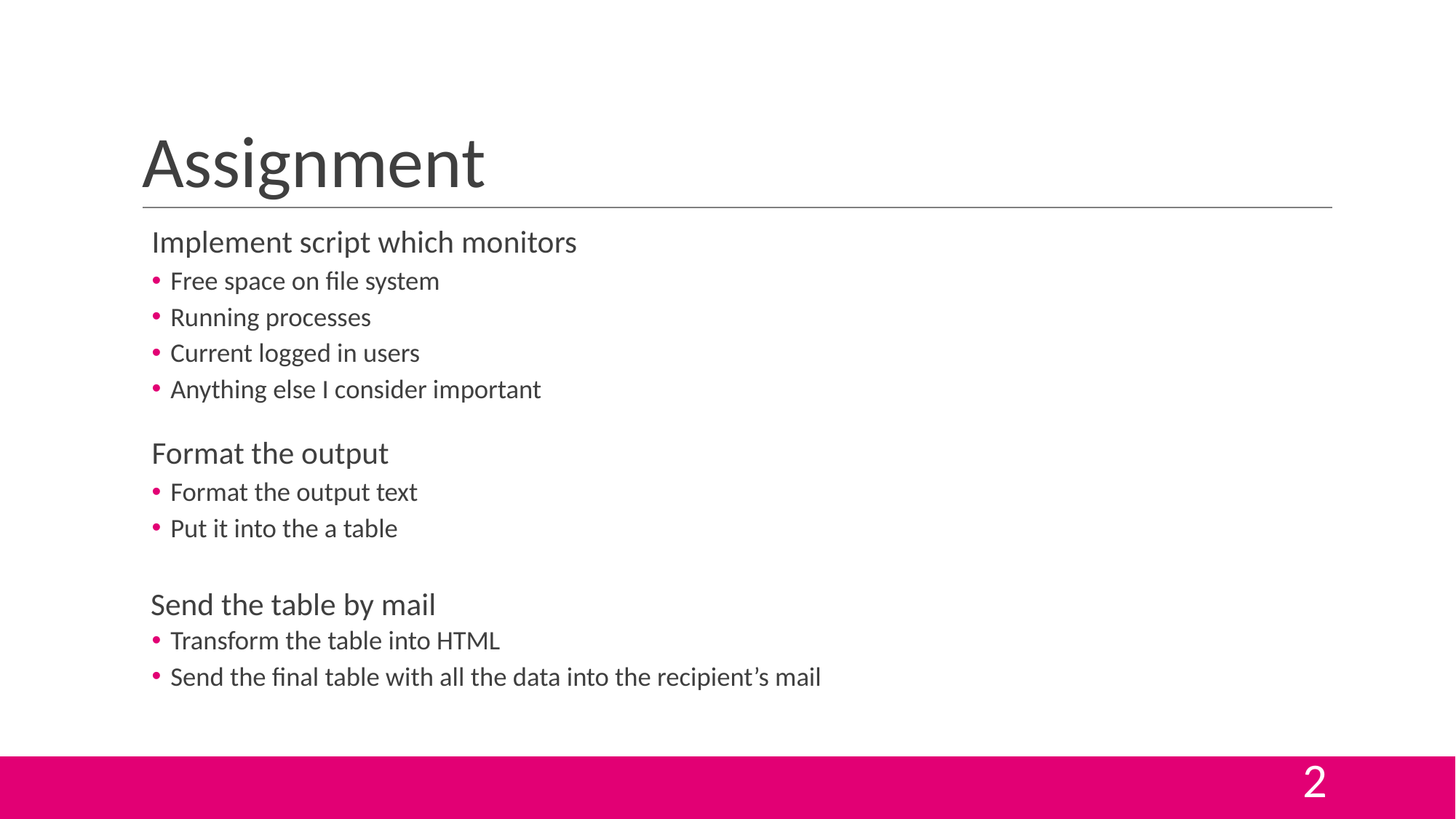

# Assignment
Implement script which monitors
Free space on file system
Running processes
Current logged in users
Anything else I consider important

Format the output
Format the output text
Put it into the a table

    Send the table by mail
Transform the table into HTML
Send the final table with all the data into the recipient’s mail

2